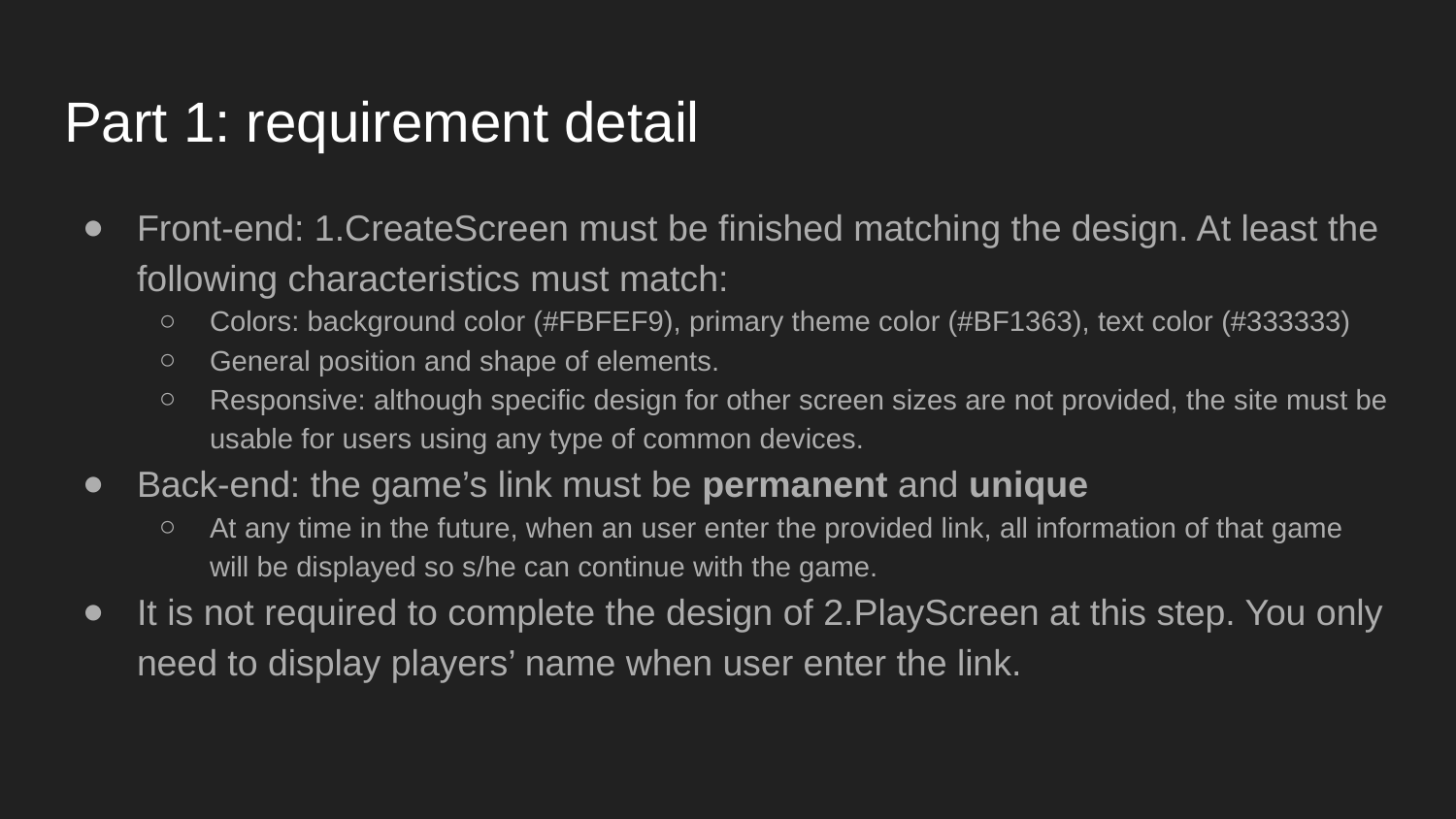

# Part 1: requirement detail
Front-end: 1.CreateScreen must be finished matching the design. At least the following characteristics must match:
Colors: background color (#FBFEF9), primary theme color (#BF1363), text color (#333333)
General position and shape of elements.
Responsive: although specific design for other screen sizes are not provided, the site must be usable for users using any type of common devices.
Back-end: the game’s link must be permanent and unique
At any time in the future, when an user enter the provided link, all information of that game will be displayed so s/he can continue with the game.
It is not required to complete the design of 2.PlayScreen at this step. You only need to display players’ name when user enter the link.